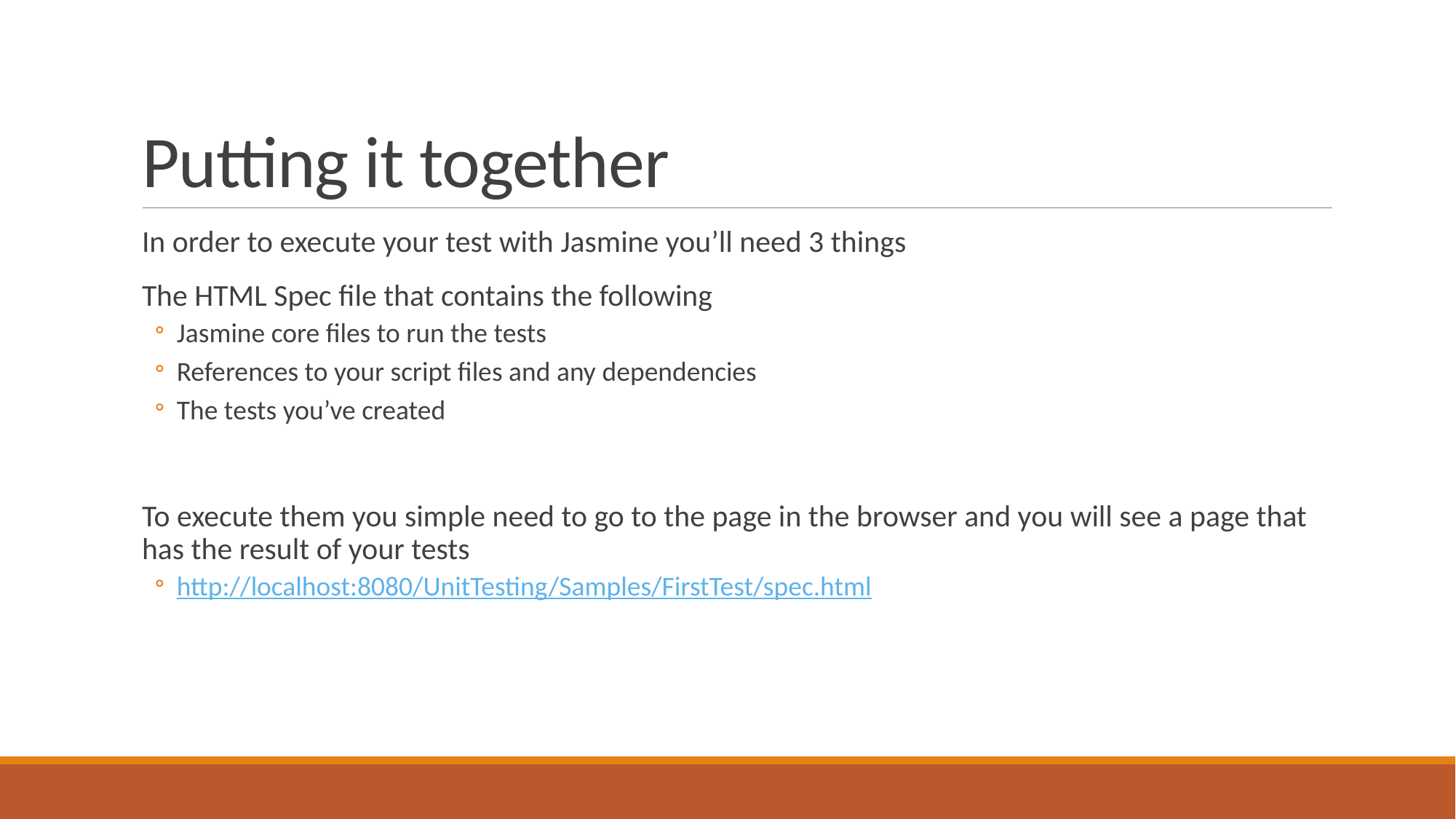

# Putting it together
In order to execute your test with Jasmine you’ll need 3 things
The HTML Spec file that contains the following
Jasmine core files to run the tests
References to your script files and any dependencies
The tests you’ve created

To execute them you simple need to go to the page in the browser and you will see a page that has the result of your tests
http://localhost:8080/UnitTesting/Samples/FirstTest/spec.html